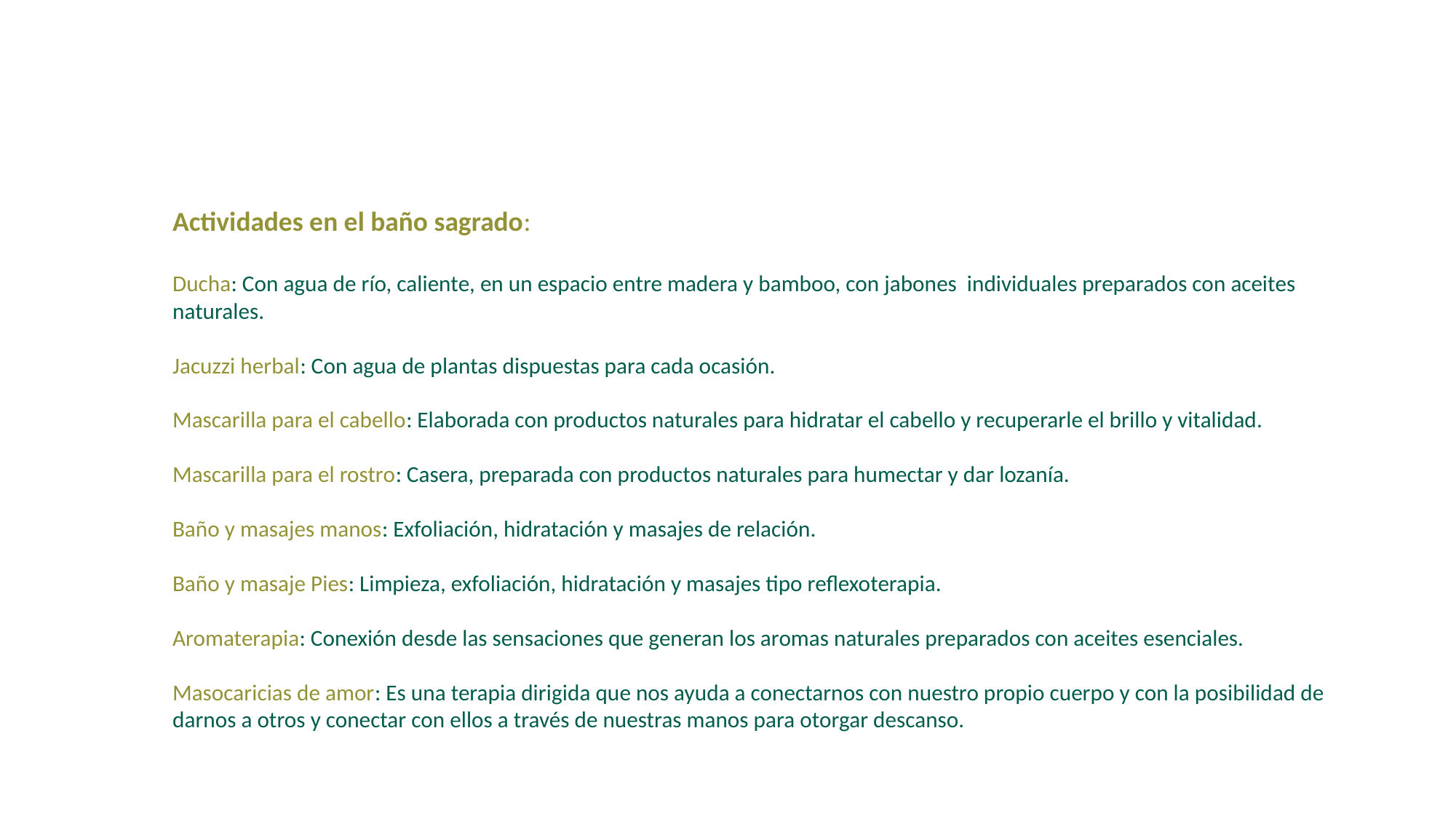

Actividades en el baño sagrado:

Ducha: Con agua de río, caliente, en un espacio entre madera y bamboo, con jabones  individuales preparados con aceites naturales.

Jacuzzi herbal: Con agua de plantas dispuestas para cada ocasión.

Mascarilla para el cabello: Elaborada con productos naturales para hidratar el cabello y recuperarle el brillo y vitalidad.

Mascarilla para el rostro: Casera, preparada con productos naturales para humectar y dar lozanía.

Baño y masajes manos: Exfoliación, hidratación y masajes de relación.

Baño y masaje Pies: Limpieza, exfoliación, hidratación y masajes tipo reflexoterapia.

Aromaterapia: Conexión desde las sensaciones que generan los aromas naturales preparados con aceites esenciales.

Masocaricias de amor: Es una terapia dirigida que nos ayuda a conectarnos con nuestro propio cuerpo y con la posibilidad de darnos a otros y conectar con ellos a través de nuestras manos para otorgar descanso.